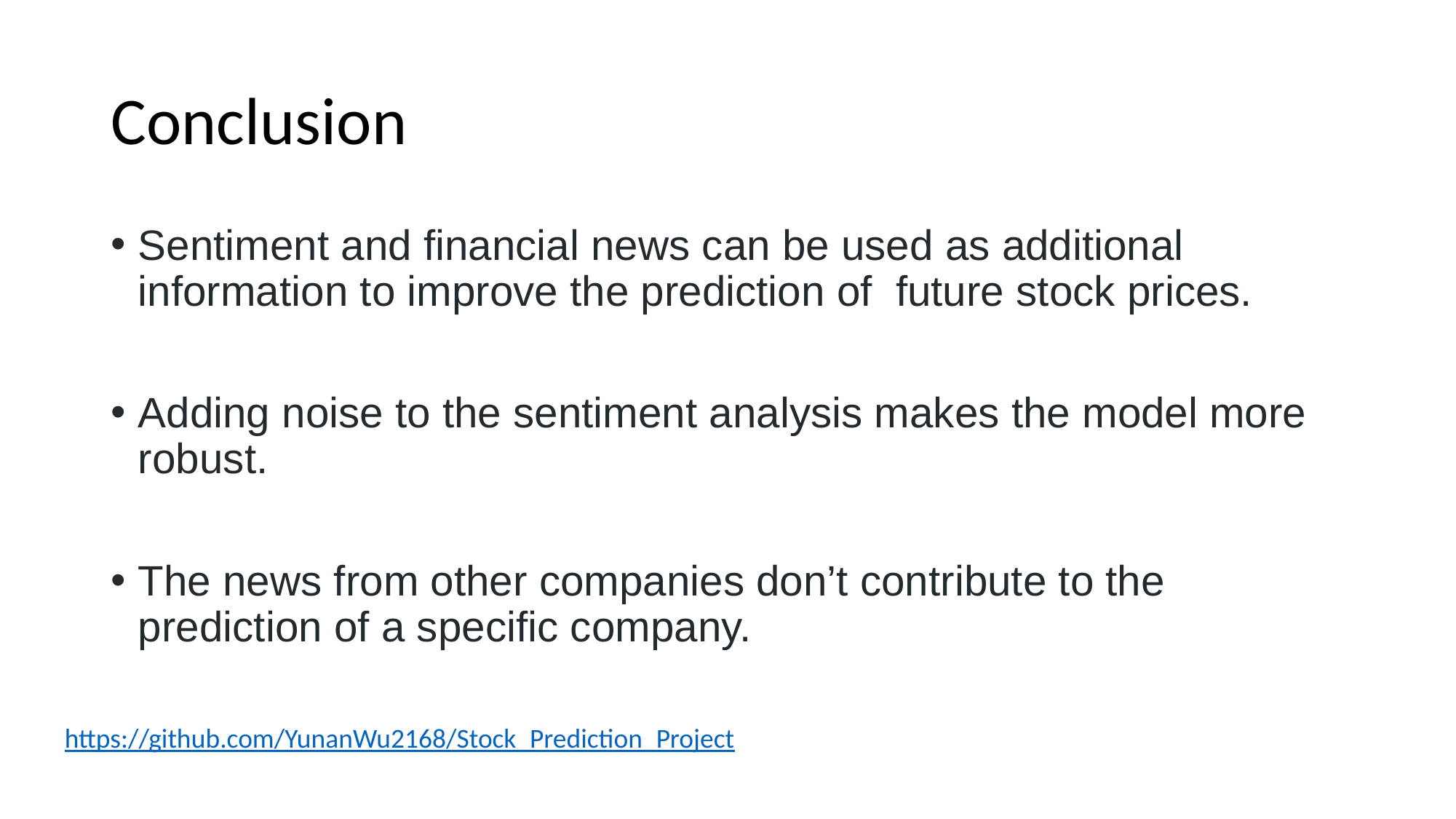

# Conclusion
Sentiment and financial news can be used as additional information to improve the prediction of  future stock prices.

Adding noise to the sentiment analysis makes the model more robust.

The news from other companies don’t contribute to the prediction of a specific company.

https://github.com/YunanWu2168/Stock_Prediction_Project